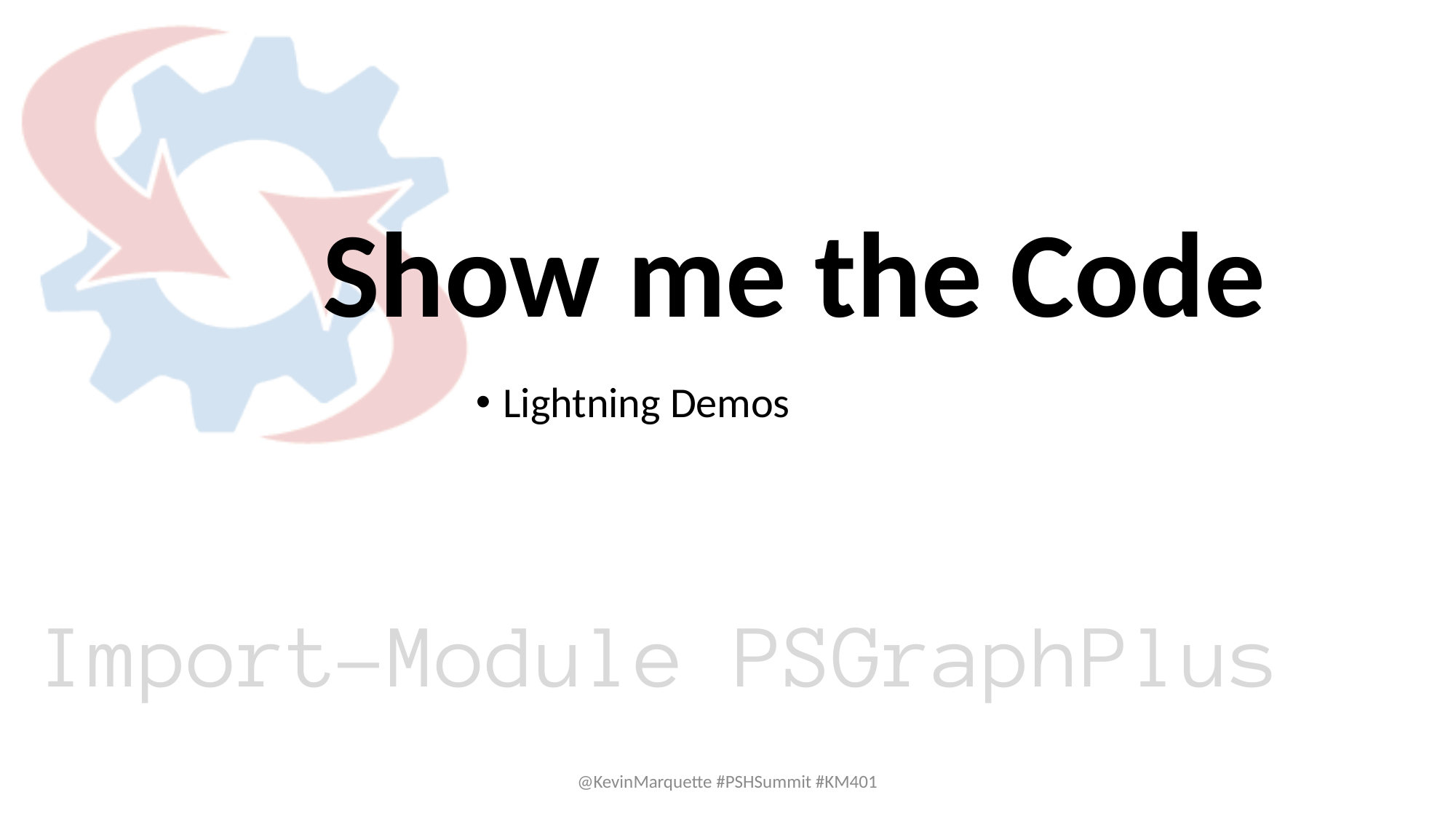

Lightning Demos
Import-Module PSGraphPlus
@KevinMarquette #PSHSummit #KM401